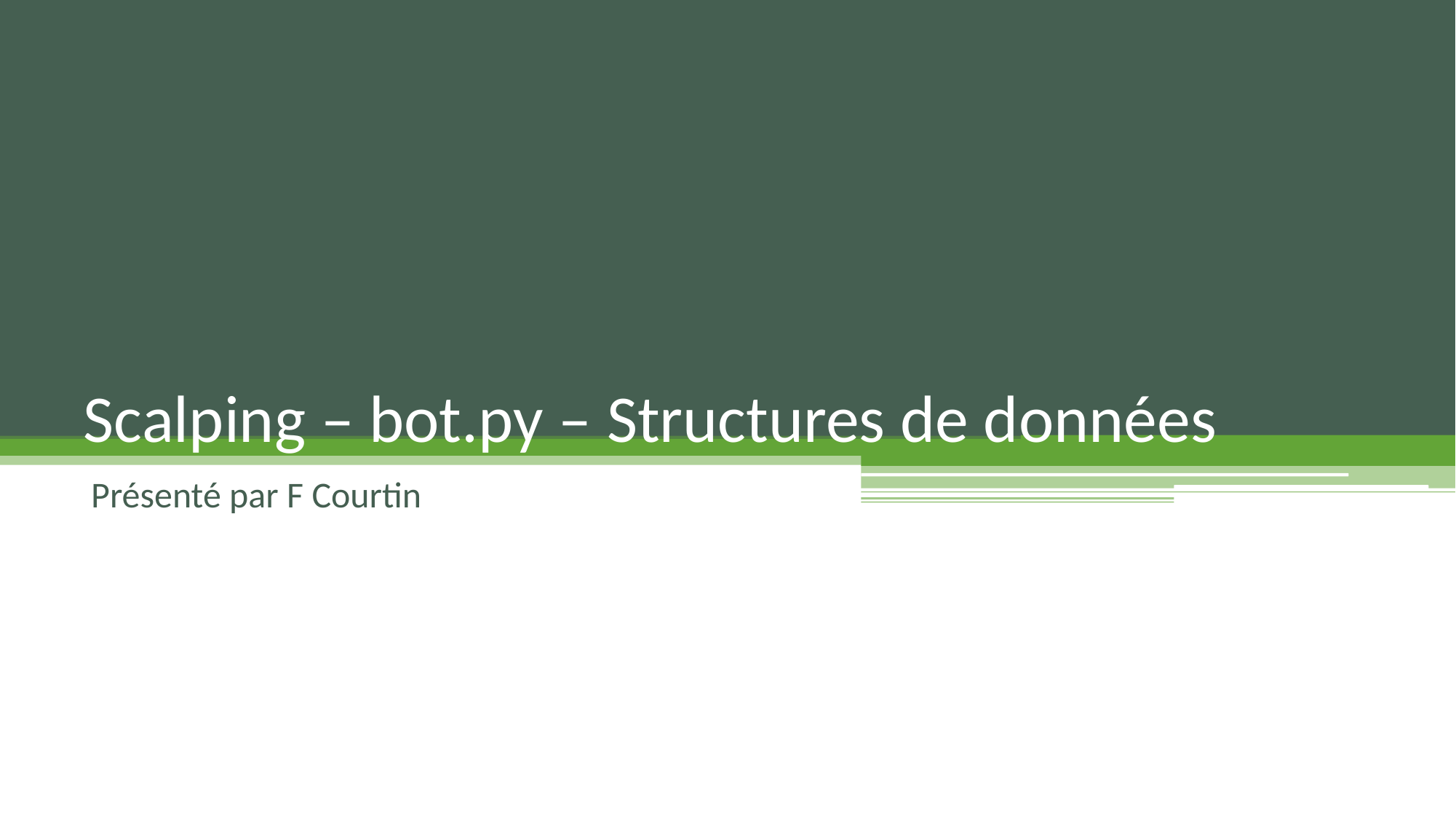

# Scalping – bot.py – Structures de données
Présenté par F Courtin